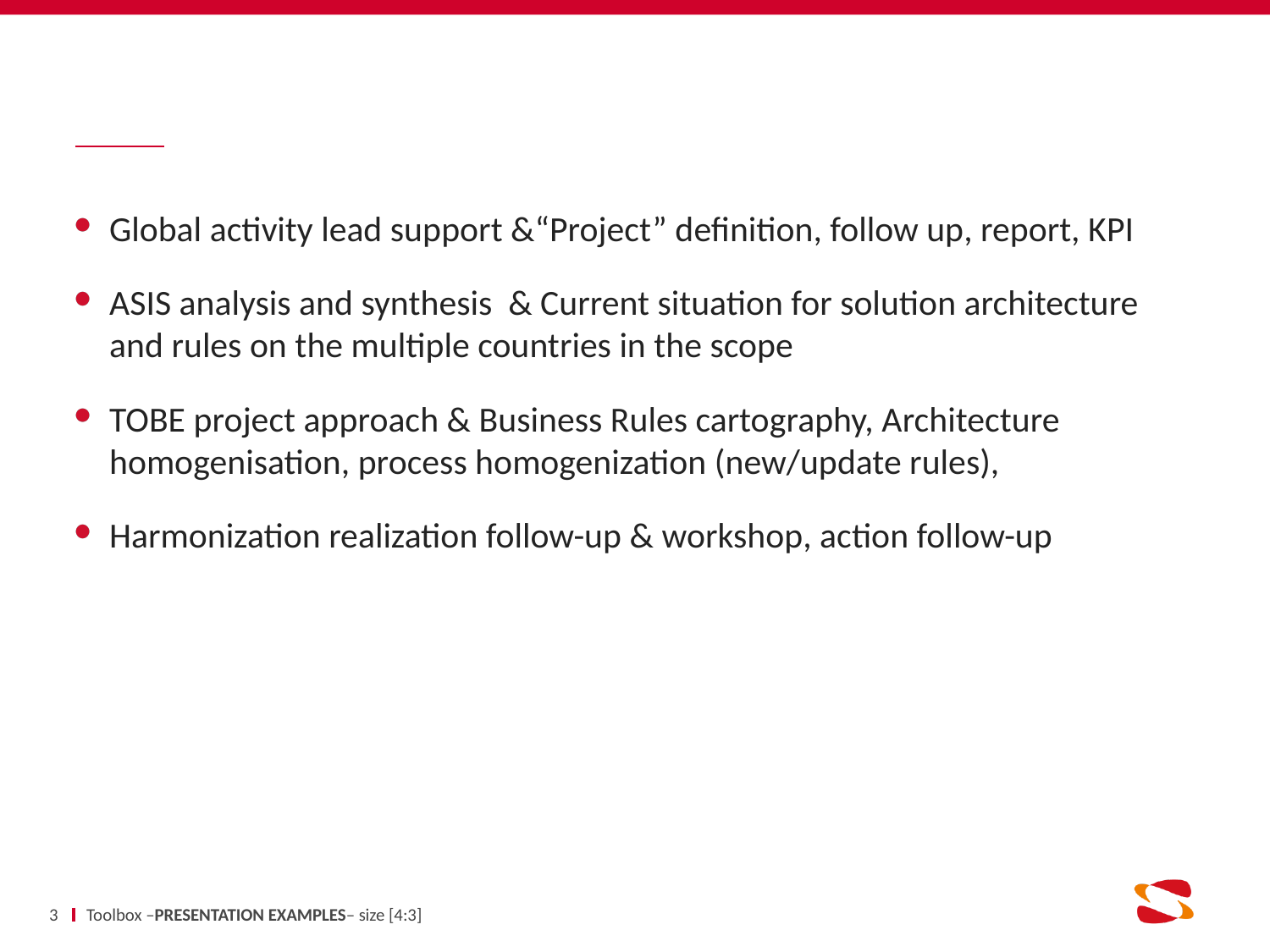

#

Global activity lead support &“Project” definition, follow up, report, KPI
ASIS analysis and synthesis  & Current situation for solution architecture and rules on the multiple countries in the scope
TOBE project approach & Business Rules cartography, Architecture homogenisation, process homogenization (new/update rules),
Harmonization realization follow-up & workshop, action follow-up
3
Toolbox –PRESENTATION EXAMPLES– size [4:3]